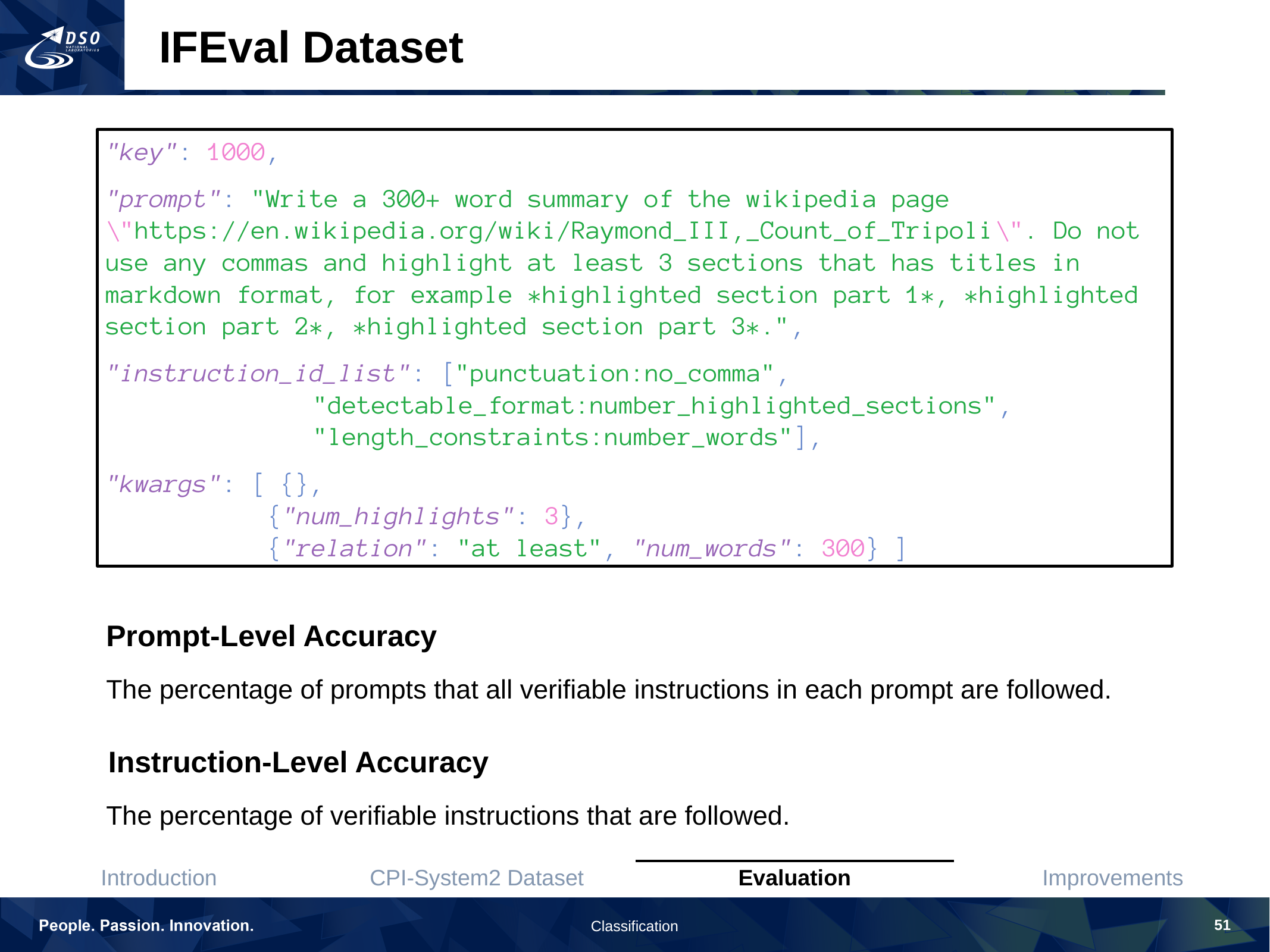

IFEval Dataset
"key": 1000,
"prompt": "Write a 300+ word summary of the wikipedia page \"https://en.wikipedia.org/wiki/Raymond_III,_Count_of_Tripoli\". Do not use any commas and highlight at least 3 sections that has titles in markdown format, for example *highlighted section part 1*, *highlighted section part 2*, *highlighted section part 3*.",
"instruction_id_list": ["punctuation:no_comma", 						  "detectable_format:number_highlighted_sections", 			  "length_constraints:number_words"],
"kwargs": [ {},
	     {"num_highlights": 3},
	     {"relation": "at least", "num_words": 300} ]
Prompt-Level Accuracy
The percentage of prompts that all verifiable instructions in each prompt are followed.
Instruction-Level Accuracy
The percentage of verifiable instructions that are followed.
51